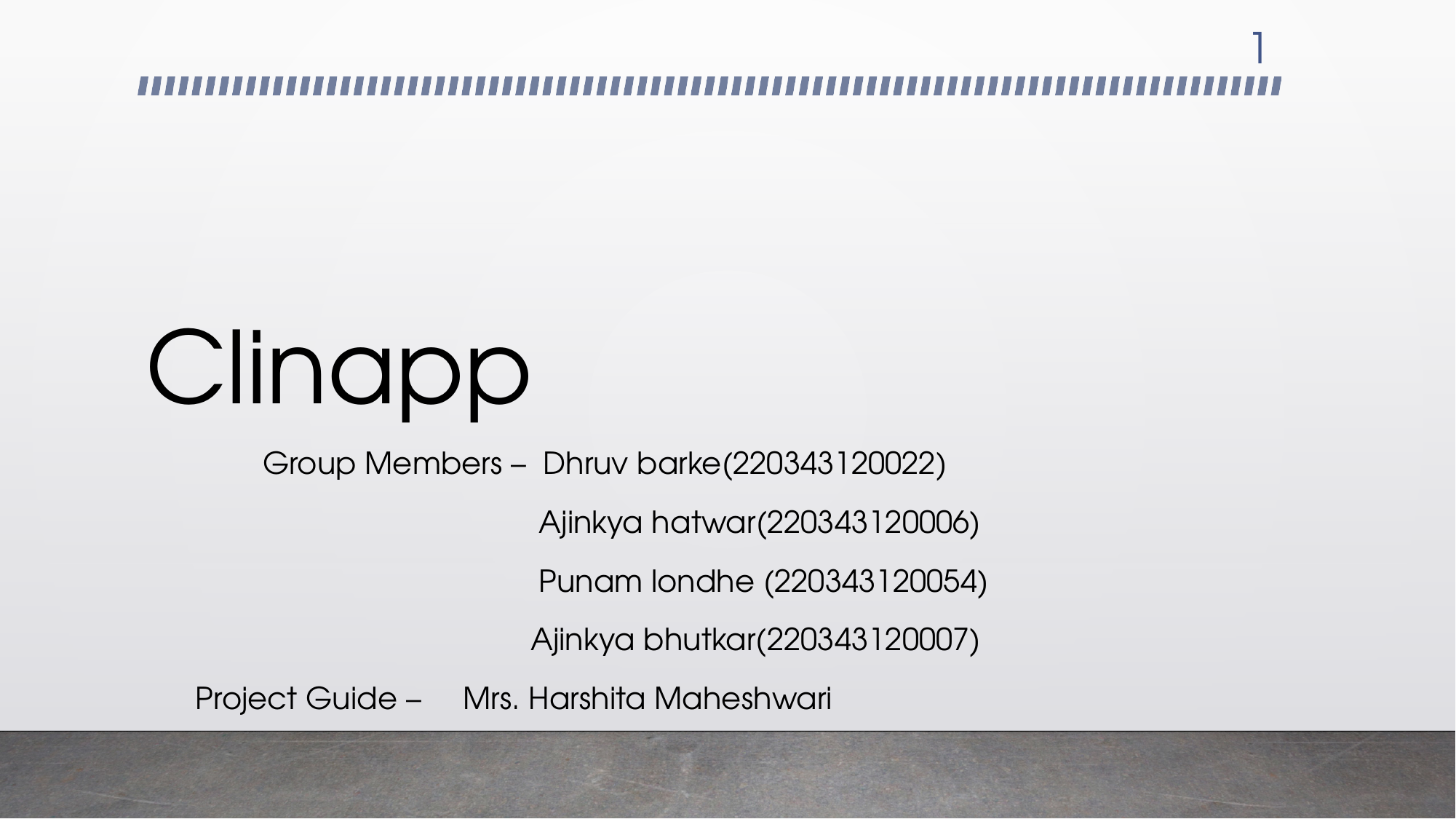

1
# Clinapp
              Group Members –  Dhruv barke(220343120022)
                                               Ajinkya hatwar(220343120006)
                                               Punam londhe (220343120054)
                                              Ajinkya bhutkar(220343120007)
      Project Guide –     Mrs. Harshita Maheshwari